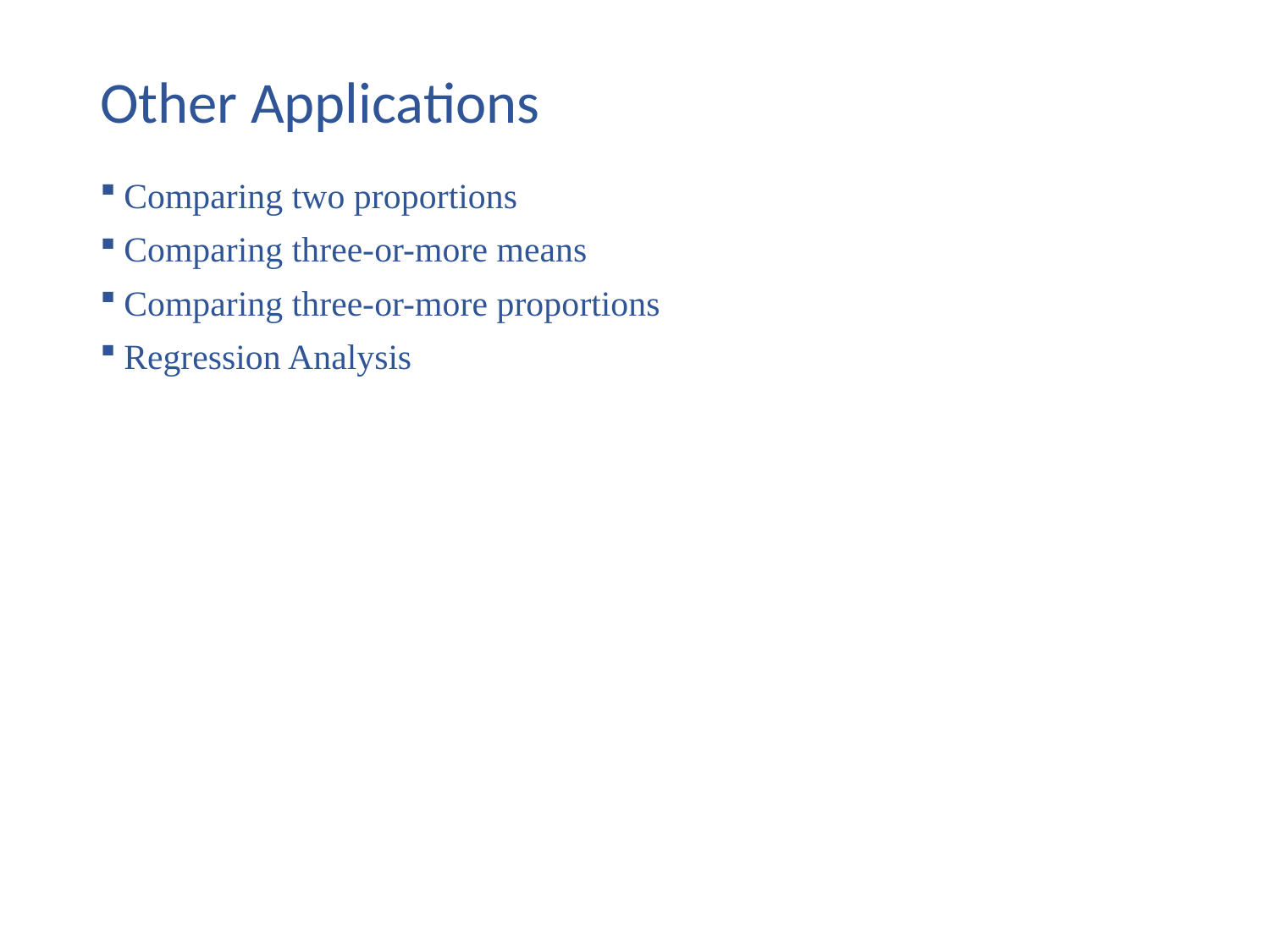

# Other Applications
Comparing two proportions
Comparing three-or-more means
Comparing three-or-more proportions
Regression Analysis